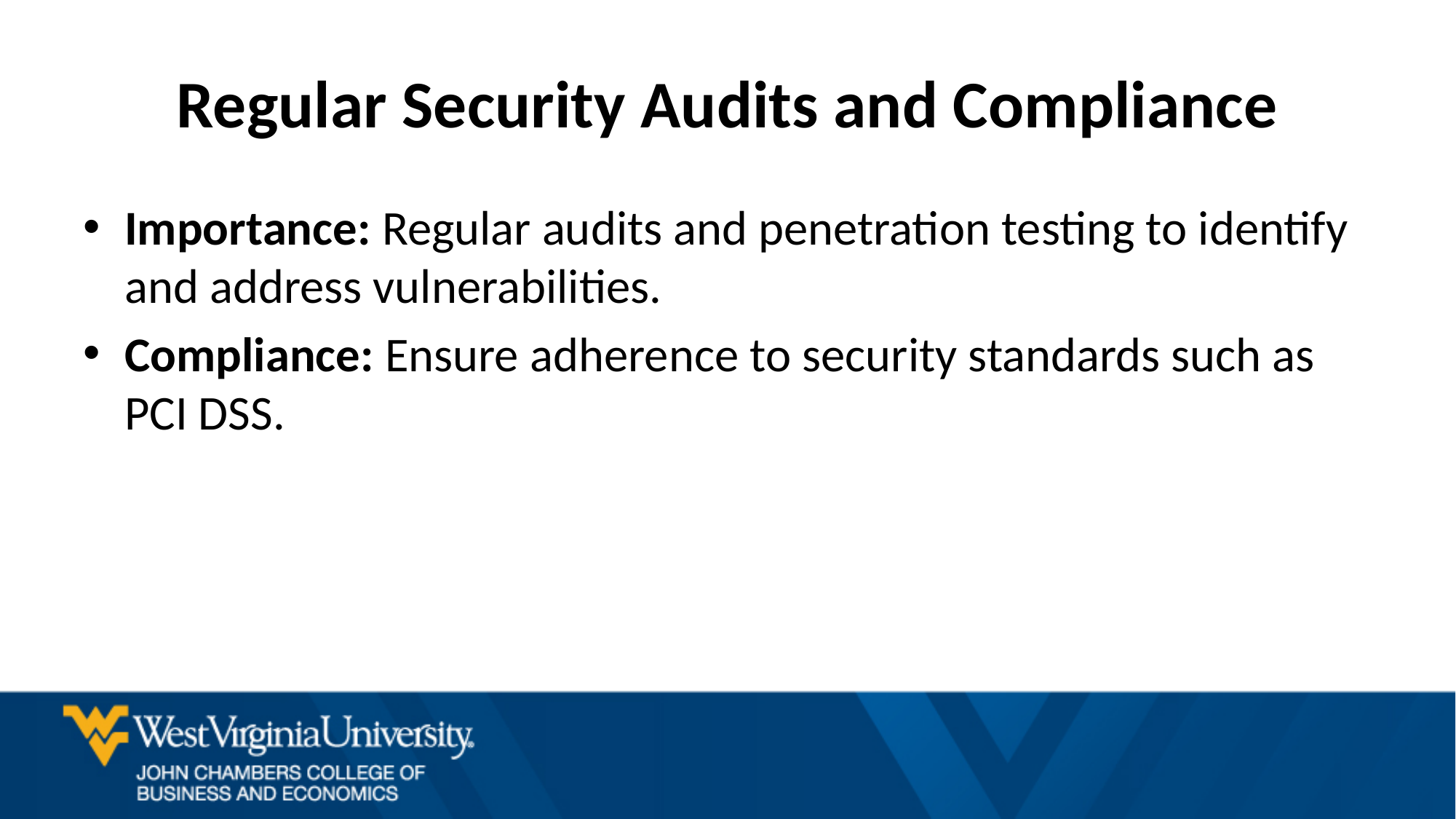

# Regular Security Audits and Compliance
Importance: Regular audits and penetration testing to identify and address vulnerabilities.
Compliance: Ensure adherence to security standards such as PCI DSS.